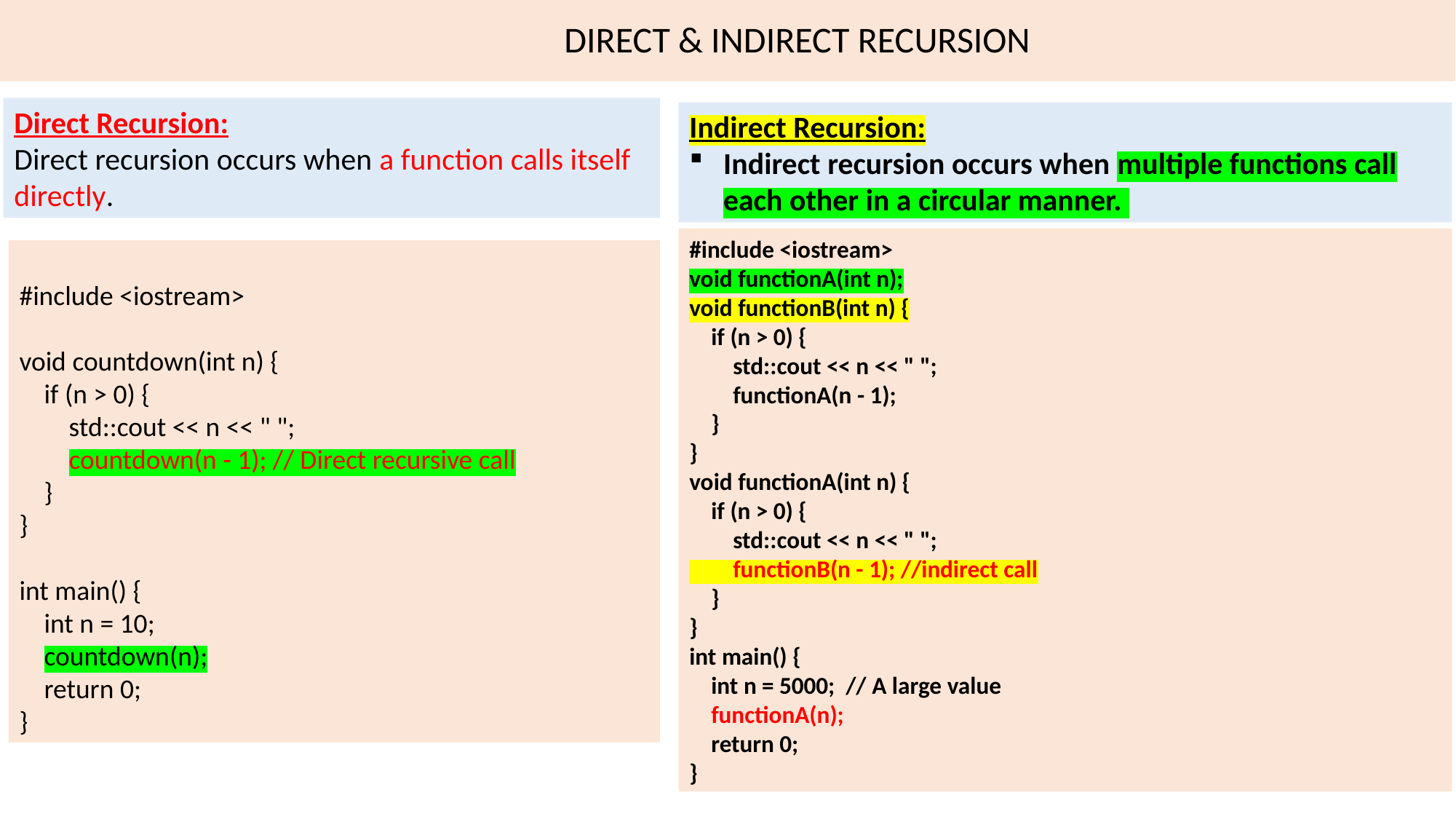

# DIRECT & INDIRECT RECURSION
Direct Recursion:
Direct recursion occurs when a function calls itself directly.
Indirect Recursion:
Indirect recursion occurs when multiple functions call each other in a circular manner.
#include <iostream>
void functionA(int n);
void functionB(int n) {
    if (n > 0) {
        std::cout << n << " ";
        functionA(n - 1);
    }
}
void functionA(int n) {
    if (n > 0) {
        std::cout << n << " ";
        functionB(n - 1); //indirect call
    }
}
int main() {
    int n = 5000;  // A large value
    functionA(n);
    return 0;
}

#include <iostream>

void countdown(int n) {
    if (n > 0) {
        std::cout << n << " ";
        countdown(n - 1); // Direct recursive call
    }
}

int main() {
    int n = 10;
    countdown(n);
    return 0;
}